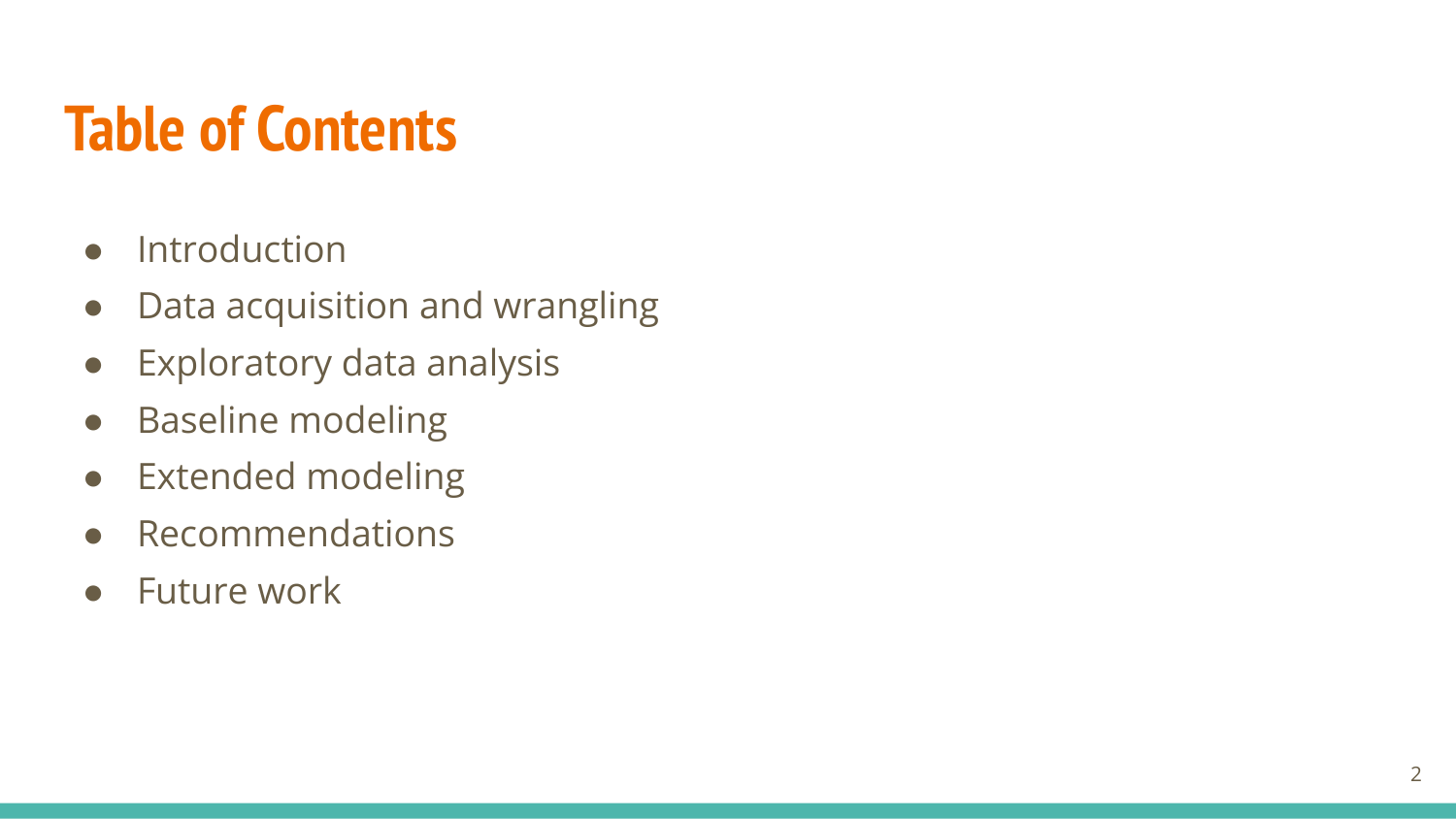

# Table of Contents
Introduction
Data acquisition and wrangling
Exploratory data analysis
Baseline modeling
Extended modeling
Recommendations
Future work
2